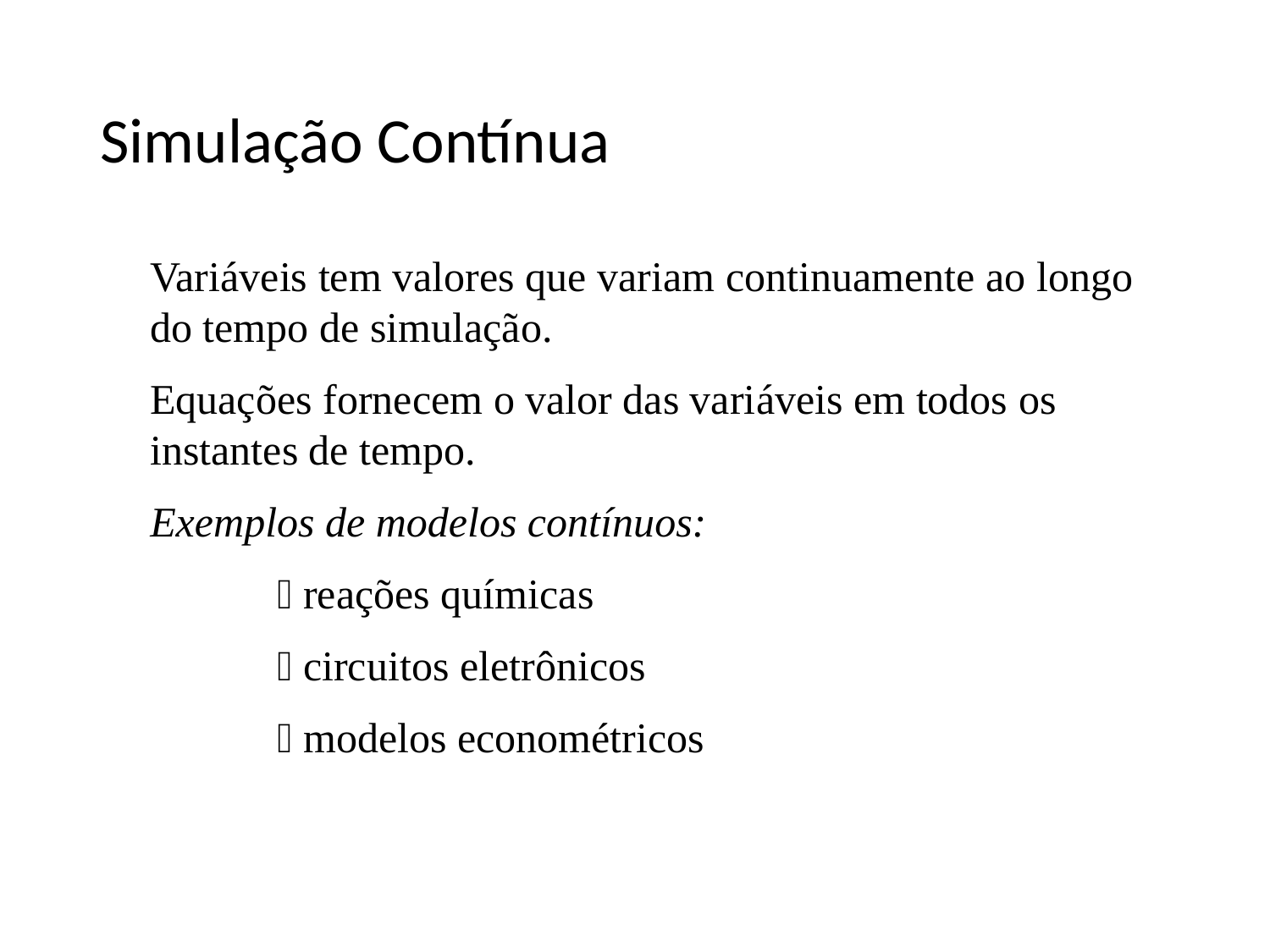

# Simulação Contínua
Variáveis tem valores que variam continuamente ao longo do tempo de simulação.
Equações fornecem o valor das variáveis em todos os instantes de tempo.
Exemplos de modelos contínuos:
	• reações químicas
	• circuitos eletrônicos
	• modelos econométricos